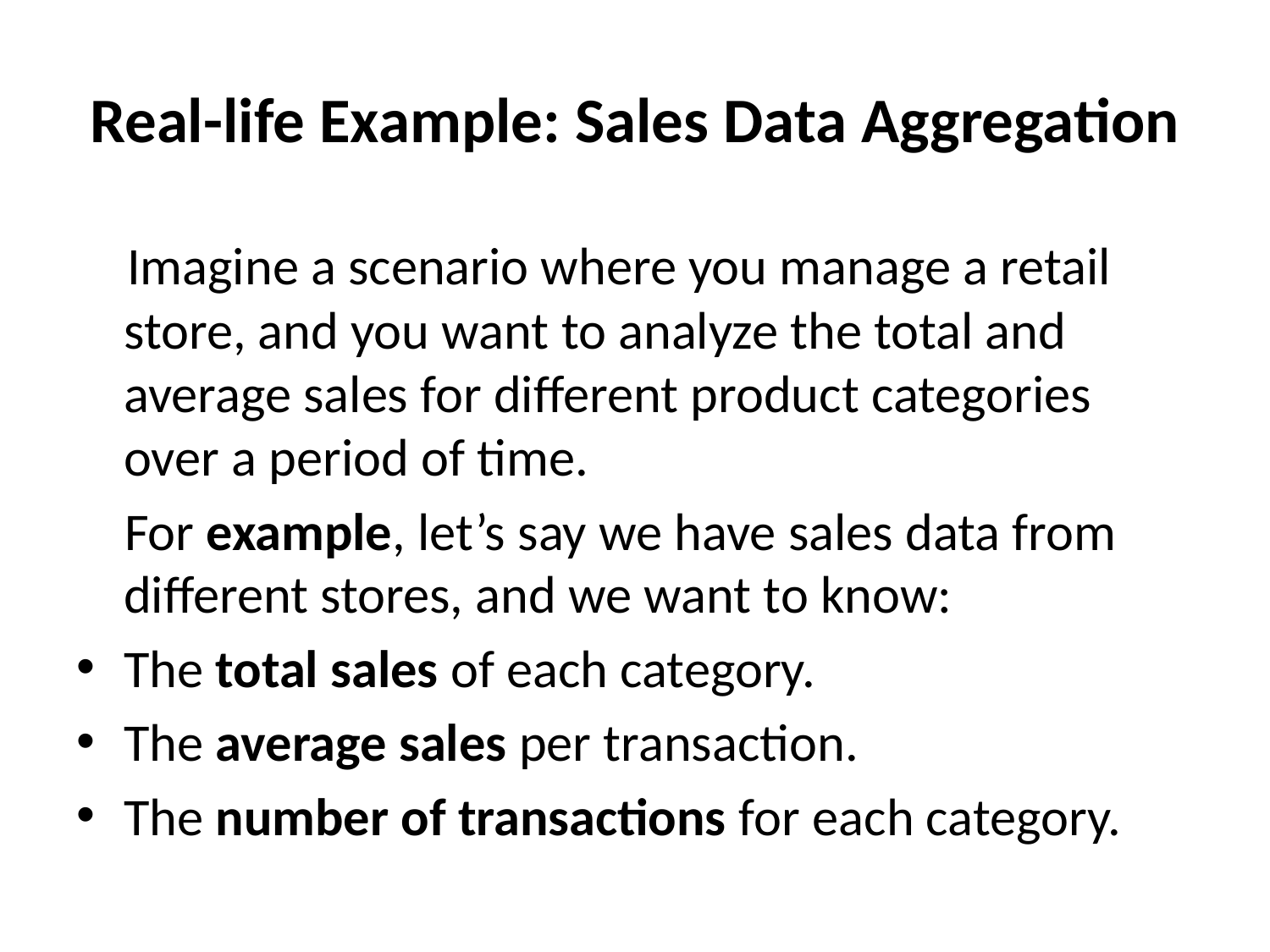

# Real-life Example: Sales Data Aggregation
    Imagine a scenario where you manage a retail store, and you want to analyze the total and average sales for different product categories over a period of time.
    For example, let’s say we have sales data from different stores, and we want to know:
The total sales of each category.
The average sales per transaction.
The number of transactions for each category.